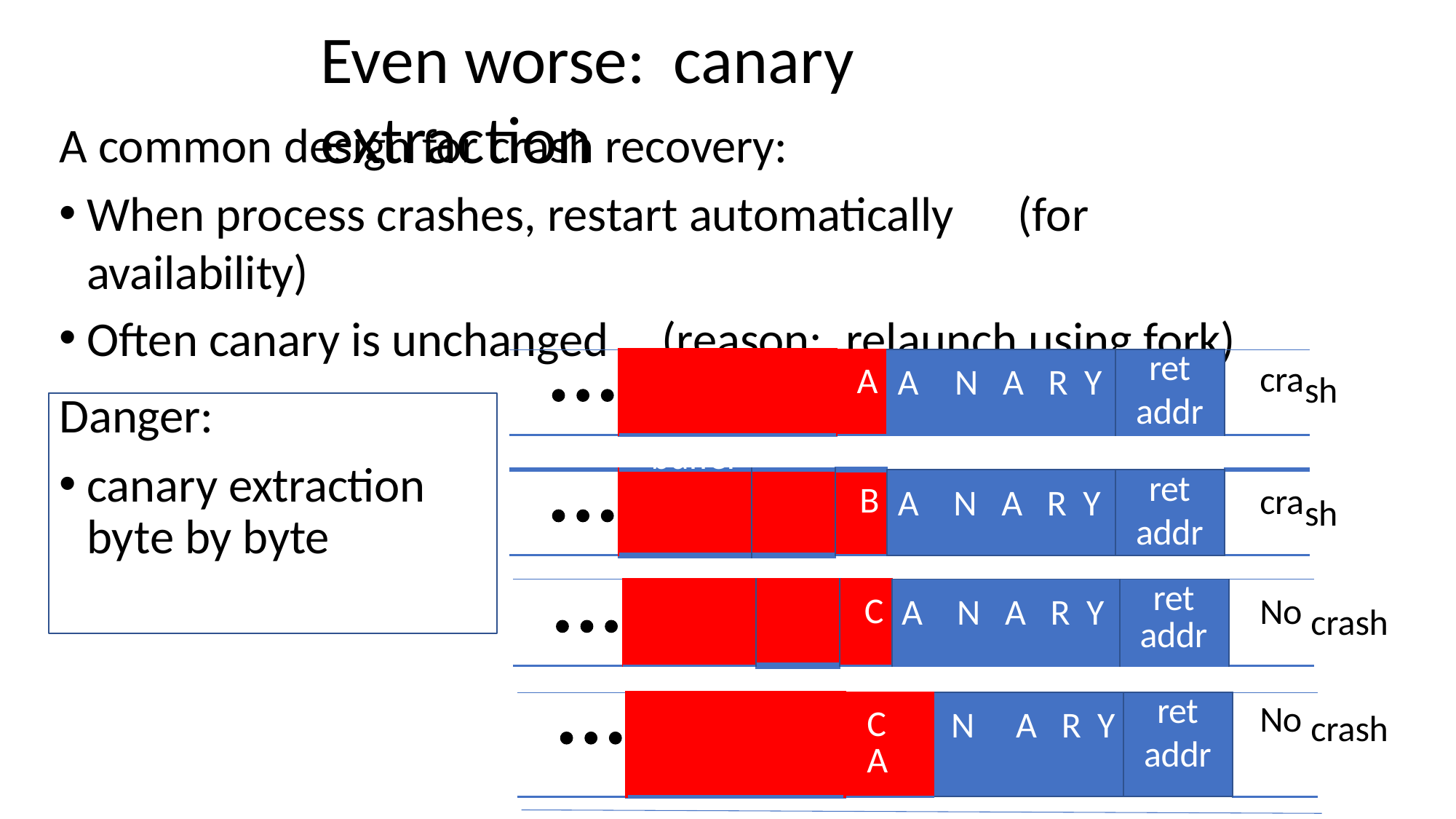

# Even worse:	canary extraction
A common design for crash recovery:
When process crashes, restart automatically	(for availability)
Often canary is unchanged	(reason:	relaunch using fork)
local	C
buffer
| ⋯ |  | A | A N A R Y | ret addr | cra |
| --- | --- | --- | --- | --- | --- |
sh
Danger:
canary extraction byte by byte

| ⋯ |  |  | B | A N A R Y | ret addr | cra |
| --- | --- | --- | --- | --- | --- | --- |
local	C
buffer
sh
| ⋯ |  |  | C | A N A R Y | ret addr | No |
| --- | --- | --- | --- | --- | --- | --- |
local	C
buffer
crash

crash
local	C	A
buffer
| ⋯ |  | C A | N A R Y | ret addr | No |
| --- | --- | --- | --- | --- | --- |